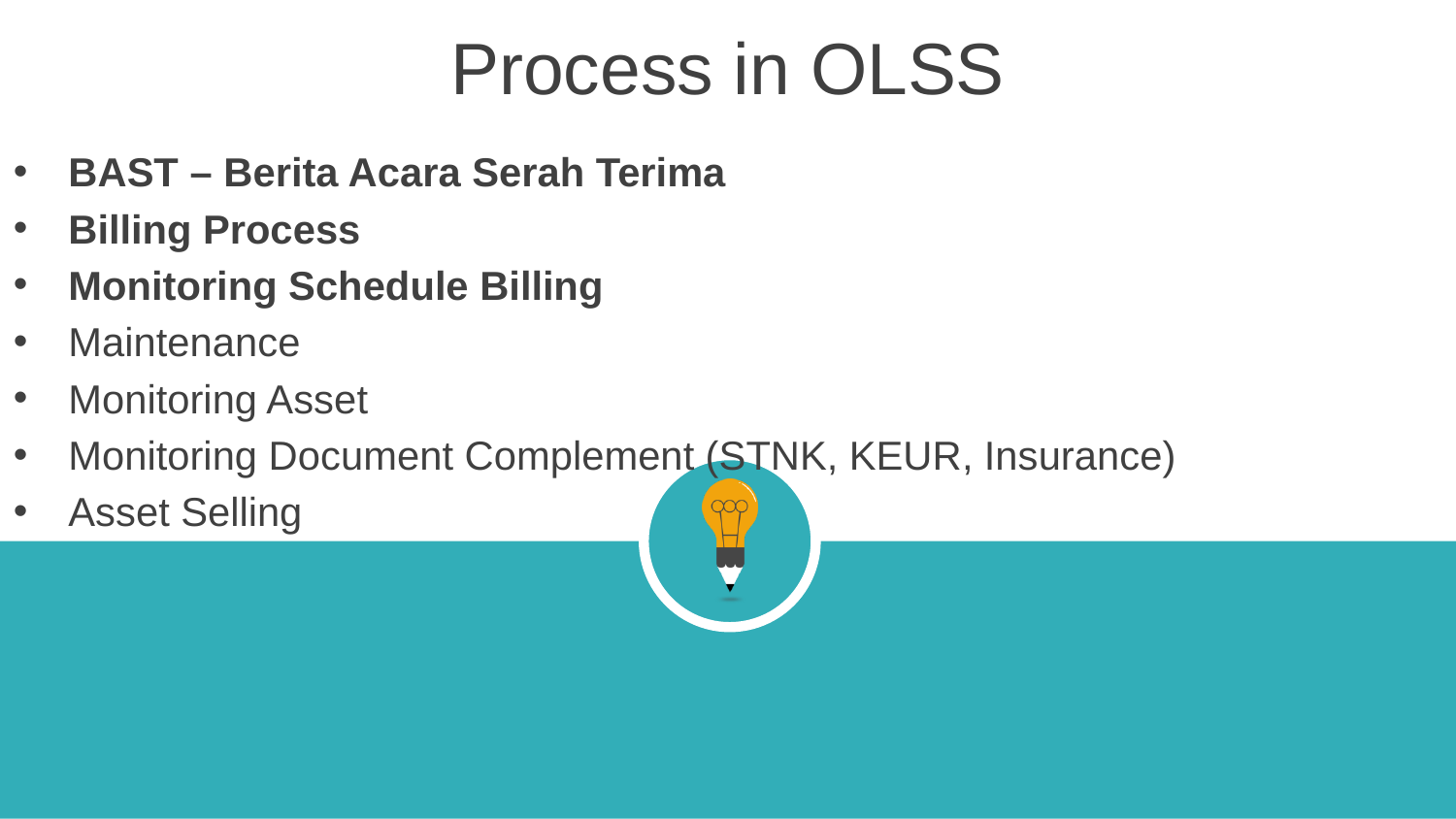

Process in OLSS
BAST – Berita Acara Serah Terima
Billing Process
Monitoring Schedule Billing
Maintenance
Monitoring Asset
Monitoring Document Complement (STNK, KEUR, Insurance)
Asset Selling